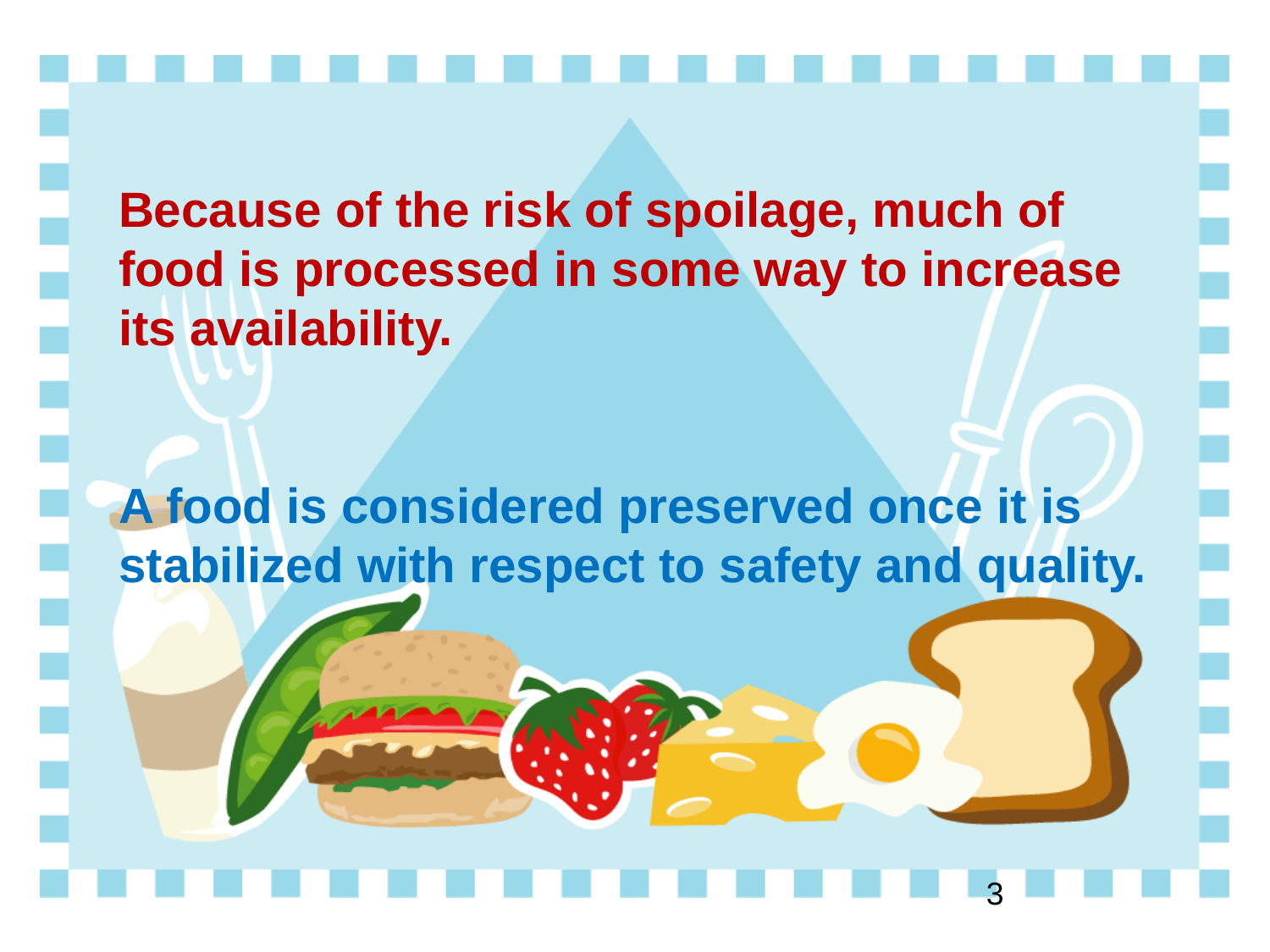

# Because of the risk of spoilage, much of  food is processed in some way to increase its availability. A food is considered preserved once it is stabilized with respect to safety and quality.
3